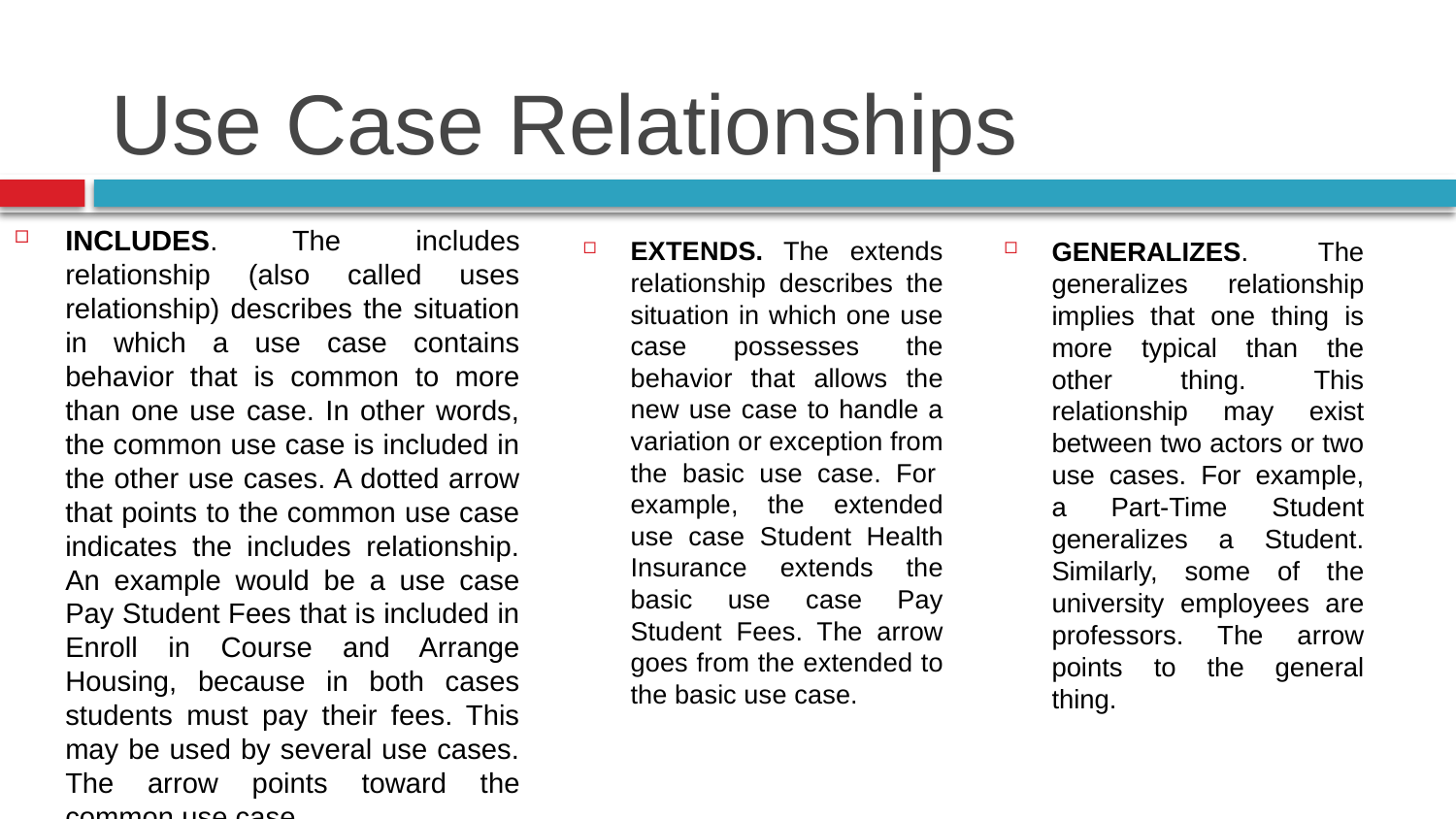

# Use Case Relationships
INCLUDES. The includes relationship (also called uses relationship) describes the situation in which a use case contains behavior that is common to more than one use case. In other words, the common use case is included in the other use cases. A dotted arrow that points to the common use case indicates the includes relationship. An example would be a use case Pay Student Fees that is included in Enroll in Course and Arrange Housing, because in both cases students must pay their fees. This may be used by several use cases. The arrow points toward the common use case.
EXTENDS. The extends relationship describes the situation in which one use case possesses the behavior that allows the new use case to handle a variation or exception from the basic use case. For  example, the extended use case Student Health Insurance extends the basic use case Pay Student Fees. The arrow goes from the extended to the basic use case.
GENERALIZES. The generalizes relationship implies that one thing is more typical than the other thing. This relationship may exist between two actors or two use cases. For example, a Part-Time Student generalizes a Student. Similarly, some of the university employees are professors. The arrow points to the general thing.